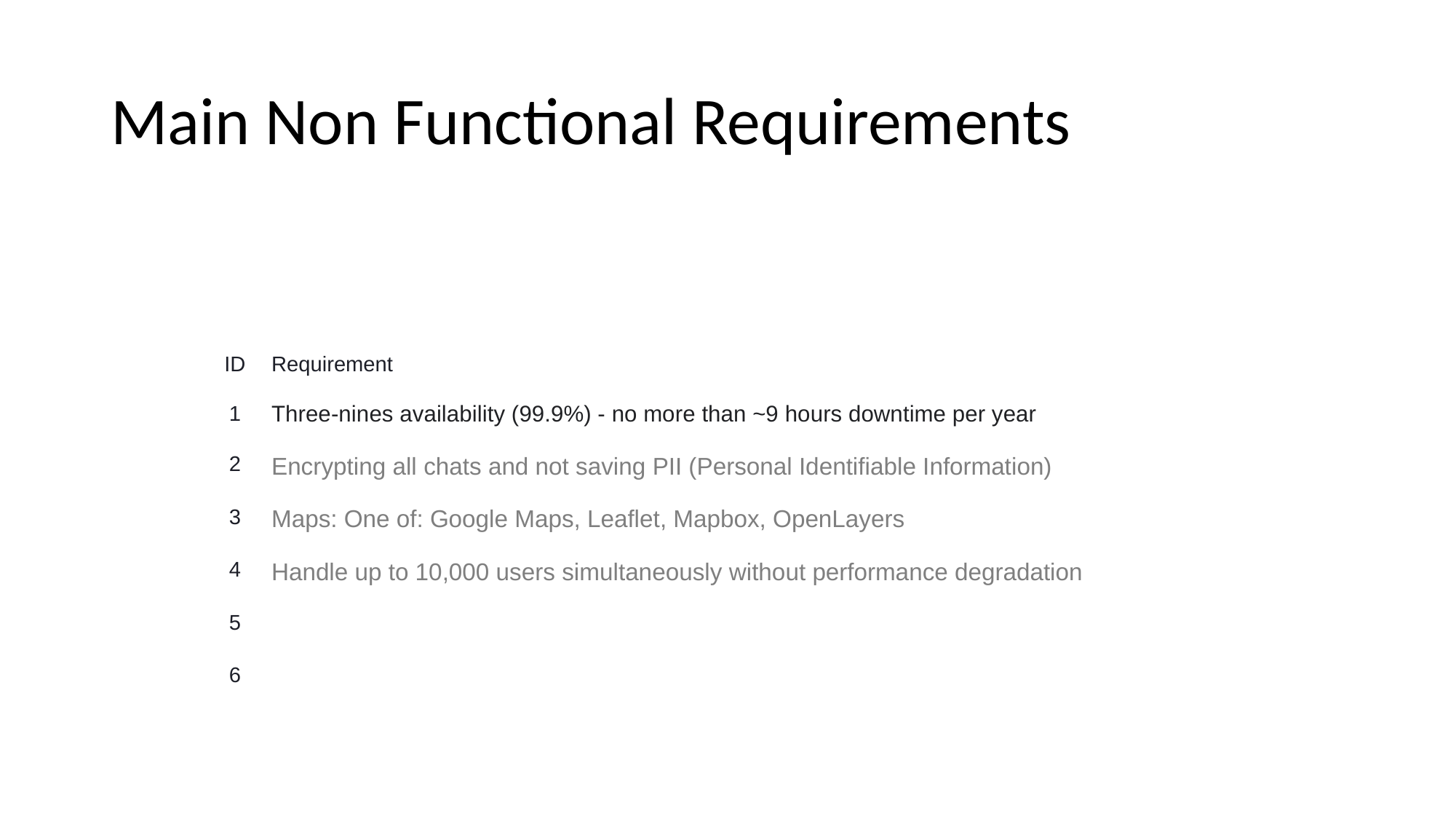

# Main Non Functional Requirements
| ID | Requirement |
| --- | --- |
| 1 | Three-nines availability (99.9%) - no more than ~9 hours downtime per year |
| 2 | Encrypting all chats and not saving PII (Personal Identifiable Information) |
| 3 | Maps: One of: Google Maps, Leaflet, Mapbox, OpenLayers |
| 4 | Handle up to 10,000 users simultaneously without performance degradation |
| 5 |  |
| 6 |  |